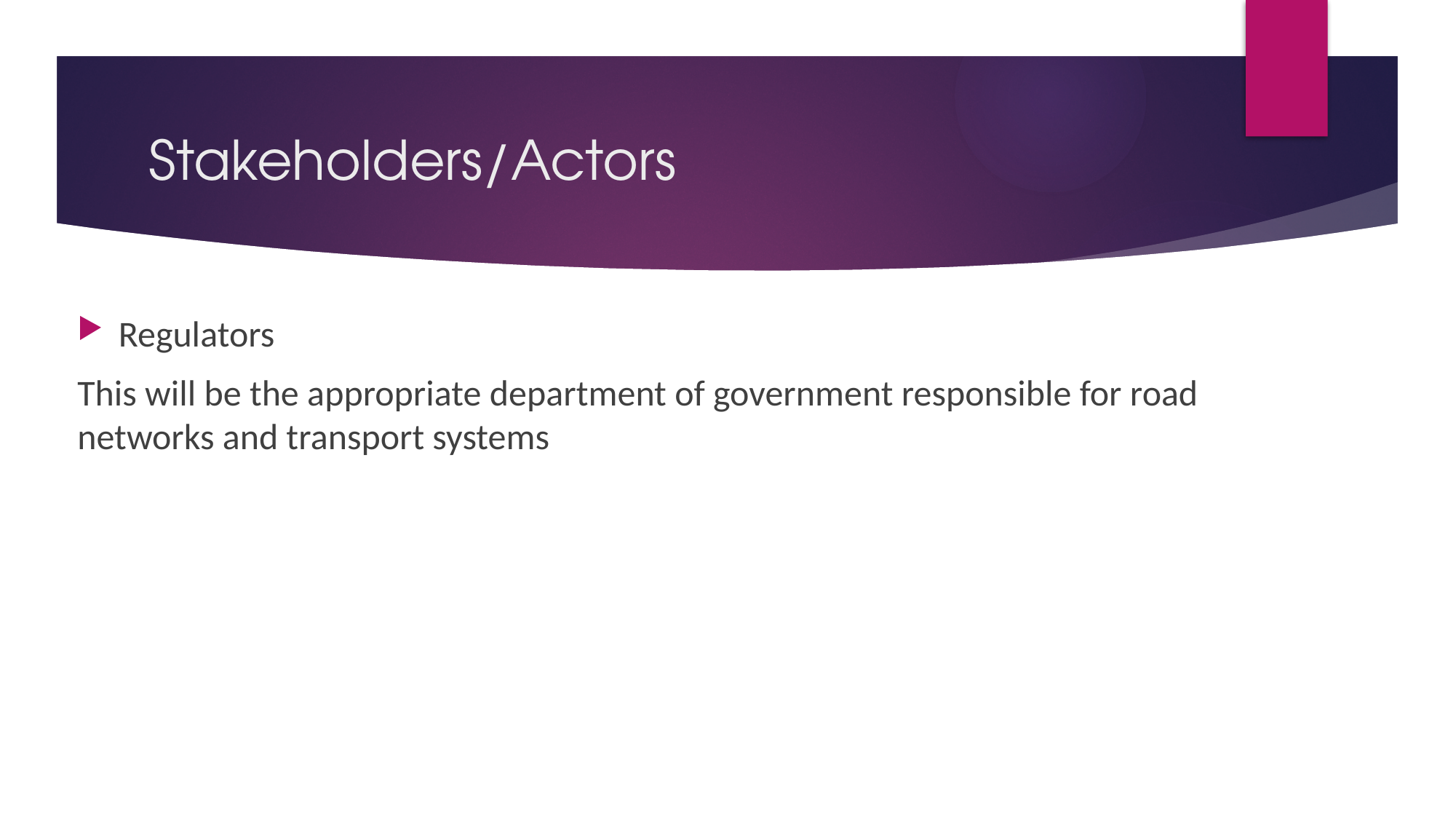

# Stakeholders/Actors
Regulators
This will be the appropriate department of government responsible for road networks and transport systems